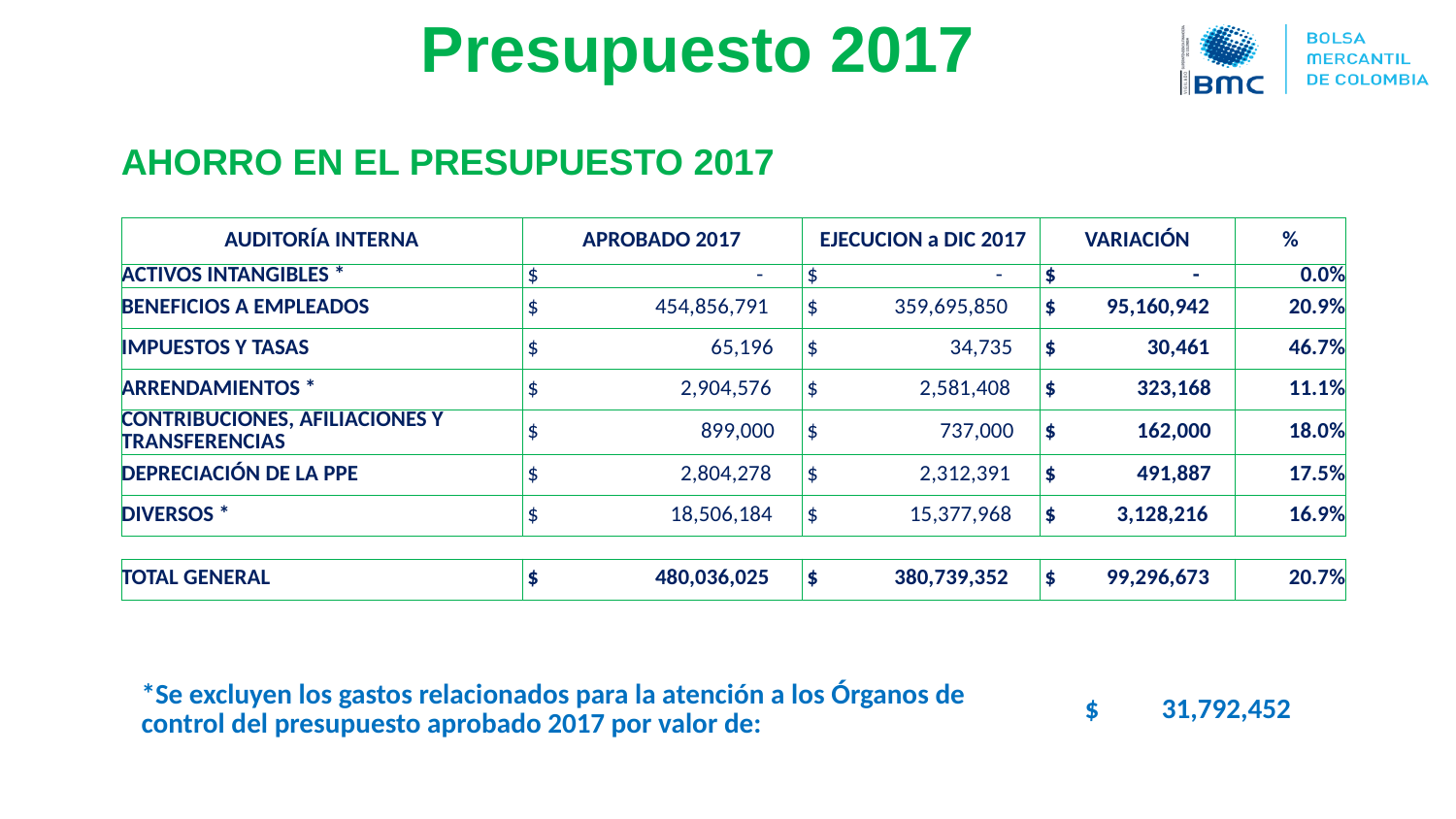

Presupuesto 2017

AHORRO EN EL PRESUPUESTO 2017
| AUDITORÍA INTERNA | APROBADO 2017 | EJECUCION a DIC 2017 | VARIACIÓN | % |
| --- | --- | --- | --- | --- |
| ACTIVOS INTANGIBLES \* | $ - | $ - | $ - | 0.0% |
| BENEFICIOS A EMPLEADOS | $ 454,856,791 | $ 359,695,850 | $ 95,160,942 | 20.9% |
| IMPUESTOS Y TASAS | $ 65,196 | $ 34,735 | $ 30,461 | 46.7% |
| ARRENDAMIENTOS \* | $ 2,904,576 | $ 2,581,408 | $ 323,168 | 11.1% |
| CONTRIBUCIONES, AFILIACIONES Y TRANSFERENCIAS | $ 899,000 | $ 737,000 | $ 162,000 | 18.0% |
| DEPRECIACIÓN DE LA PPE | $ 2,804,278 | $ 2,312,391 | $ 491,887 | 17.5% |
| DIVERSOS \* | $ 18,506,184 | $ 15,377,968 | $ 3,128,216 | 16.9% |
|  |  |  |  |  |
| TOTAL GENERAL | $ 480,036,025 | $ 380,739,352 | $ 99,296,673 | 20.7% |
| \*Se excluyen los gastos relacionados para la atención a los Órganos de control del presupuesto aprobado 2017 por valor de: | $ 31,792,452 |
| --- | --- |